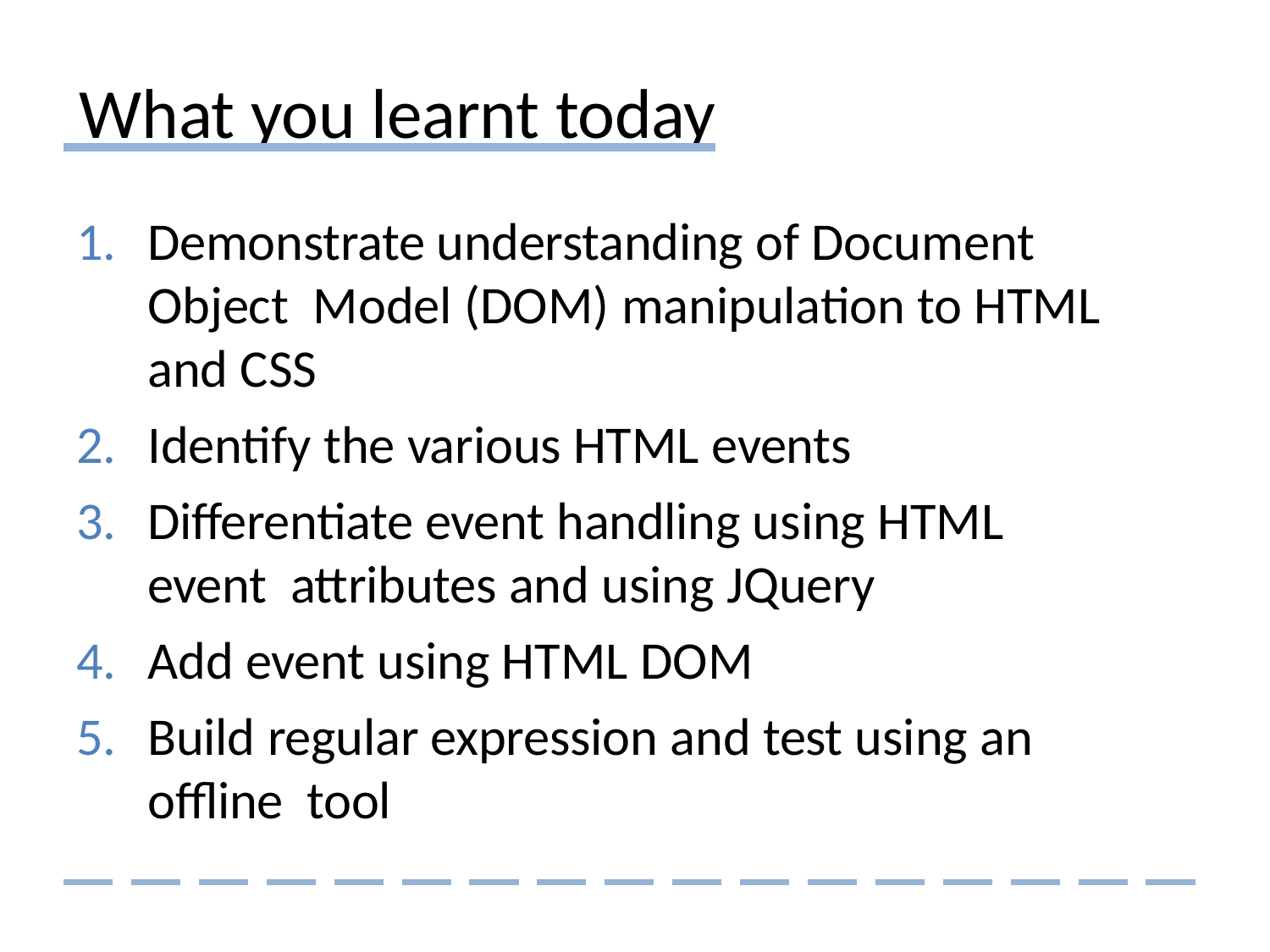

# What you learnt today
Demonstrate understanding of Document Object  Model (DOM) manipulation to HTML and CSS
Identify the various HTML events
Differentiate event handling using HTML event  attributes and using JQuery
Add event using HTML DOM
Build regular expression and test using an offline  tool